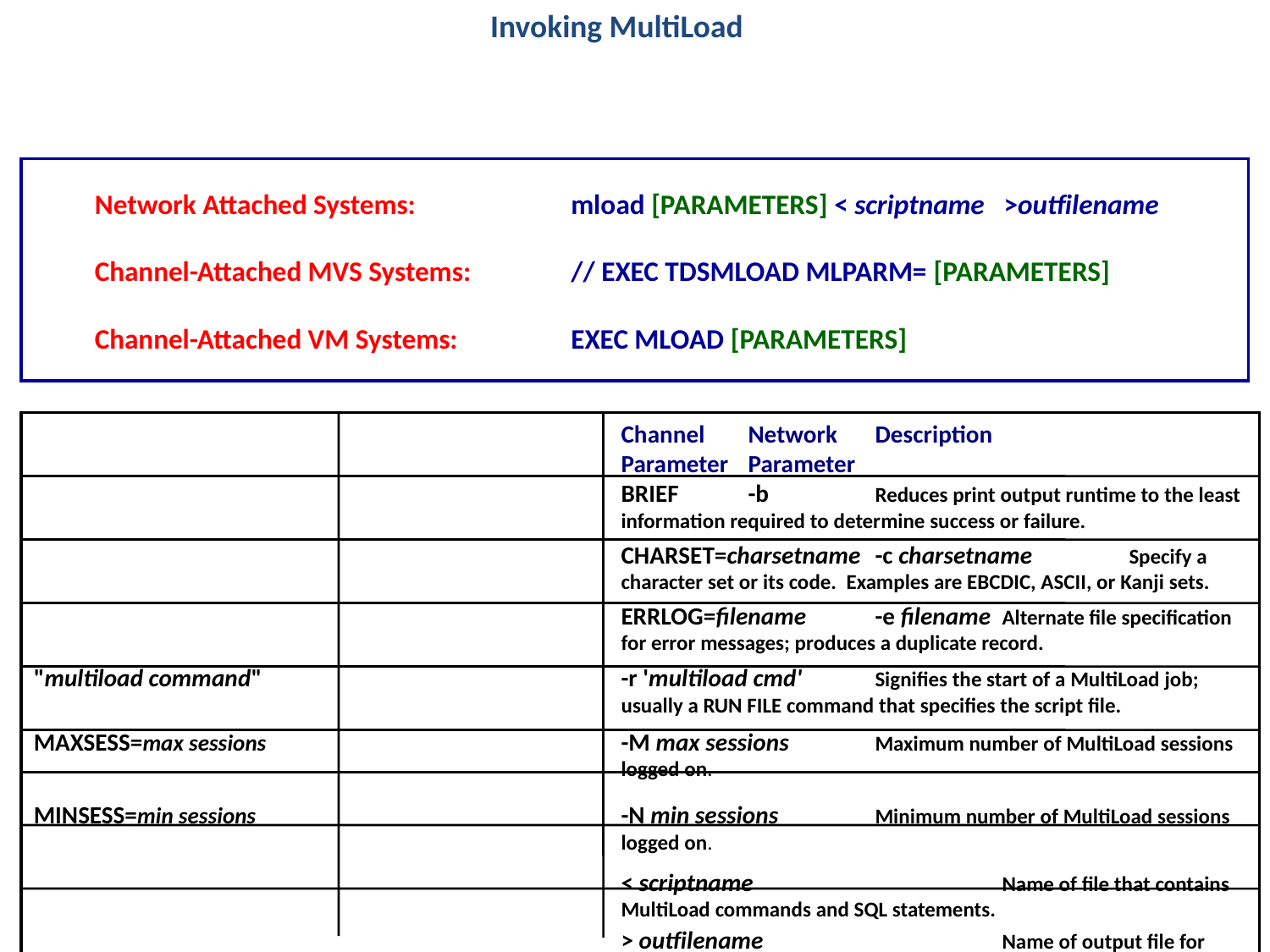

Invoking MultiLoad

Network Attached Systems: 	mload [PARAMETERS] < scriptname   >outfilename

Channel-Attached MVS Systems:	// EXEC TDSMLOAD MLPARM= [PARAMETERS]

Channel-Attached VM Systems:	EXEC MLOAD [PARAMETERS]
	Channel	Network	Description
	Parameter	Parameter
	BRIEF	-b	Reduces print output runtime to the least information required to determine success or failure.
	CHARSET=charsetname	-c charsetname	Specify a character set or its code.  Examples are EBCDIC, ASCII, or Kanji sets.
	ERRLOG=filename	-e filename	Alternate file specification for error messages; produces a duplicate record.
"multiload command"	-r 'multiload cmd'	Signifies the start of a MultiLoad job; usually a RUN FILE command that specifies the script file.
MAXSESS=max sessions	-M max sessions	Maximum number of MultiLoad sessions logged on.
MINSESS=min sessions	-N min sessions	Minimum number of MultiLoad sessions logged on.
	< scriptname		Name of file that contains MultiLoad commands and SQL statements.
	> outfilename		Name of output file for MultiLoad messages.